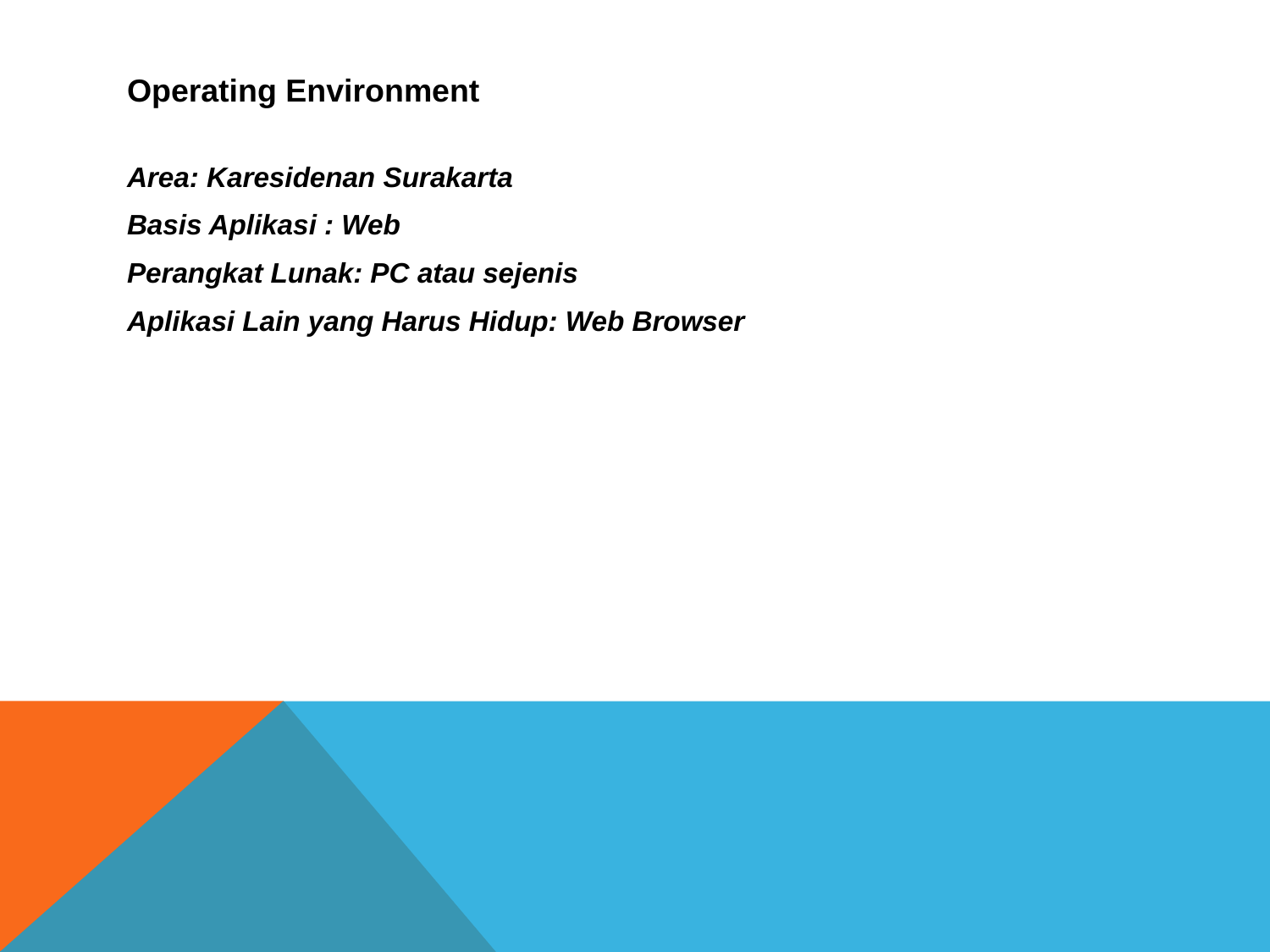

# Operating Environment
Area: Karesidenan Surakarta
Basis Aplikasi : Web
Perangkat Lunak: PC atau sejenis
Aplikasi Lain yang Harus Hidup: Web Browser